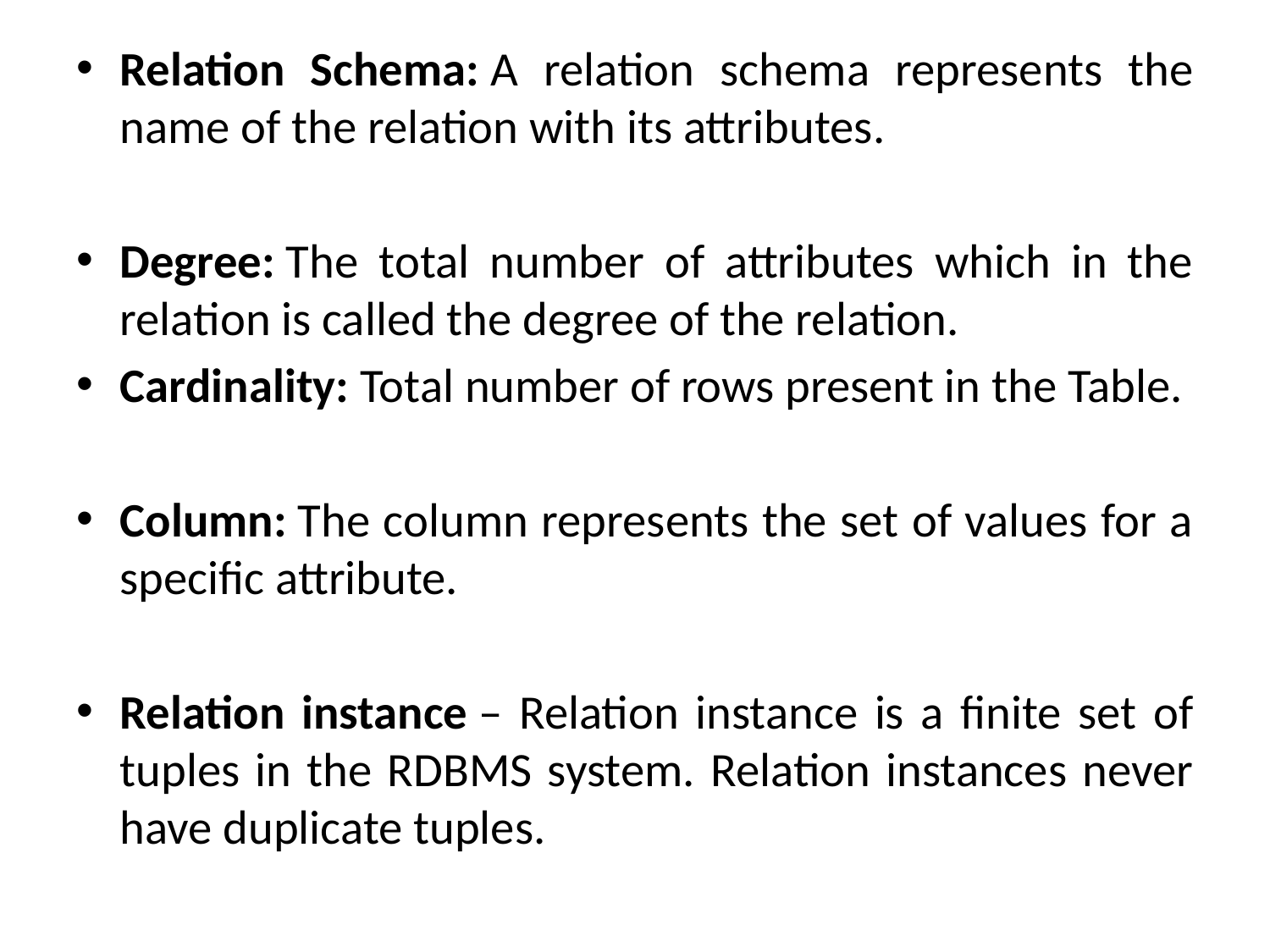

Relation Schema: A relation schema represents the name of the relation with its attributes.

Degree: The total number of attributes which in the relation is called the degree of the relation.
Cardinality: Total number of rows present in the Table.

Column: The column represents the set of values for a specific attribute.

Relation instance – Relation instance is a finite set of tuples in the RDBMS system. Relation instances never have duplicate tuples.